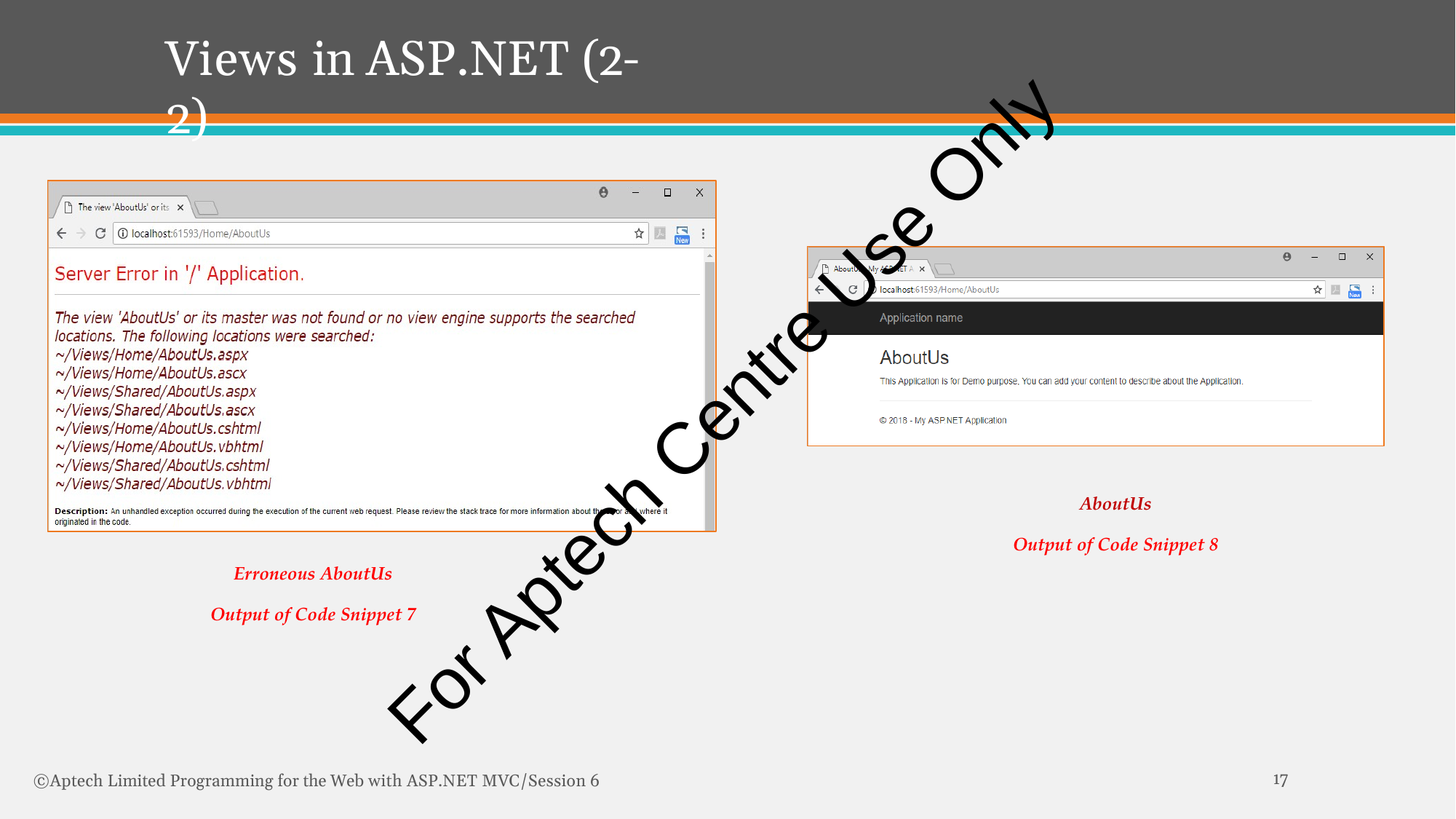

# Views in ASP.NET (2-2)

For Aptech Centre Use Only
AboutUs

Output of Code Snippet 8
Erroneous AboutUs

Output of Code Snippet 7
17
© Aptech Limited Programming for the Web with ASP.NET MVC/Session 6